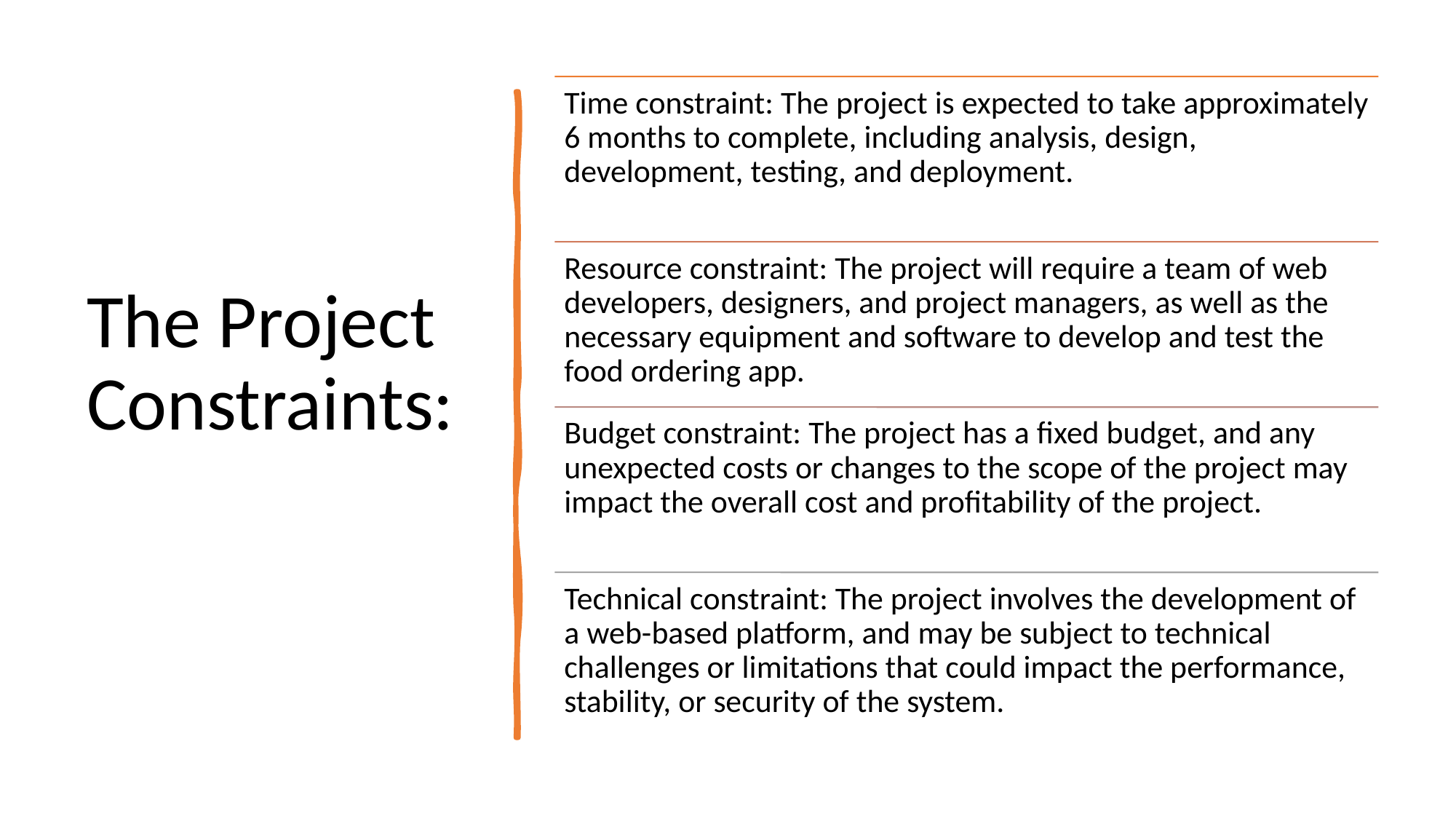

Time constraint: The project is expected to take approximately 6 months to complete, including analysis, design, development, testing, and deployment.
Resource constraint: The project will require a team of web developers, designers, and project managers, as well as the necessary equipment and software to develop and test the food ordering app.
Budget constraint: The project has a fixed budget, and any unexpected costs or changes to the scope of the project may impact the overall cost and profitability of the project.
Technical constraint: The project involves the development of a web-based platform, and may be subject to technical challenges or limitations that could impact the performance, stability, or security of the system.
# The Project Constraints: